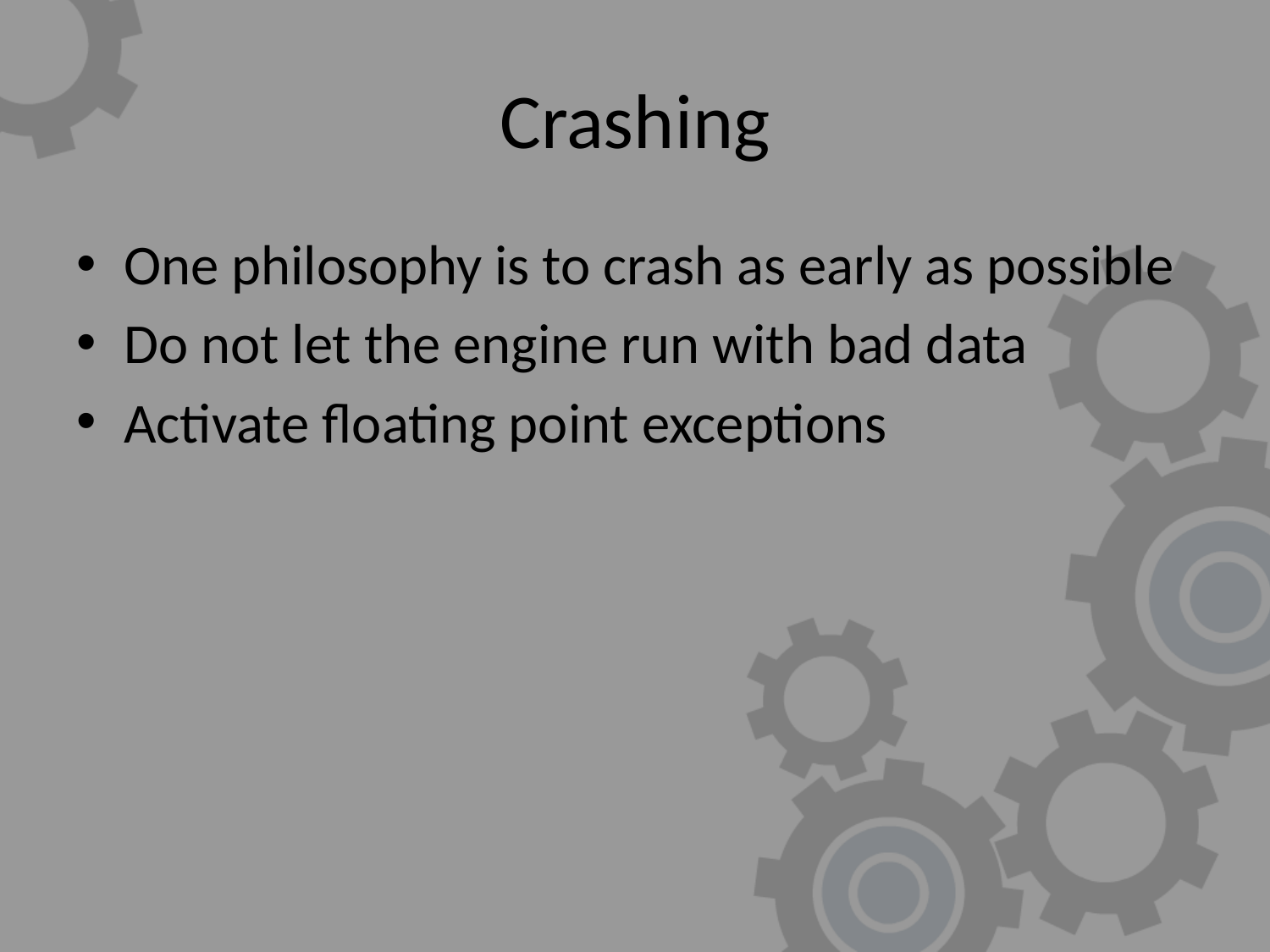

# Crashing
One philosophy is to crash as early as possible
Do not let the engine run with bad data
Activate floating point exceptions